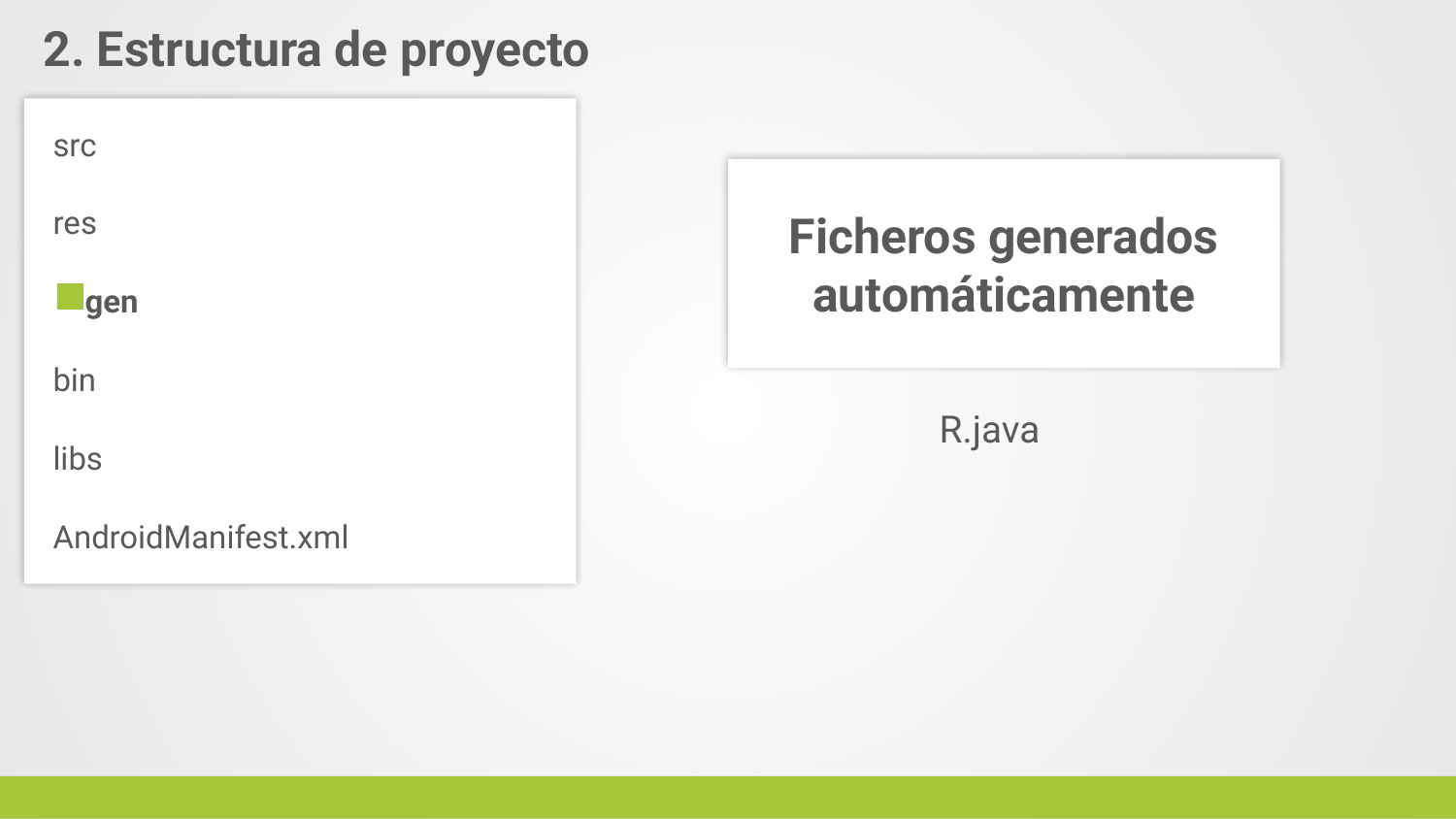

# 2. Estructura de proyecto

src

Ficheros generados automáticamente
res
    gen

bin
R.java
libs
AndroidManifest.xml